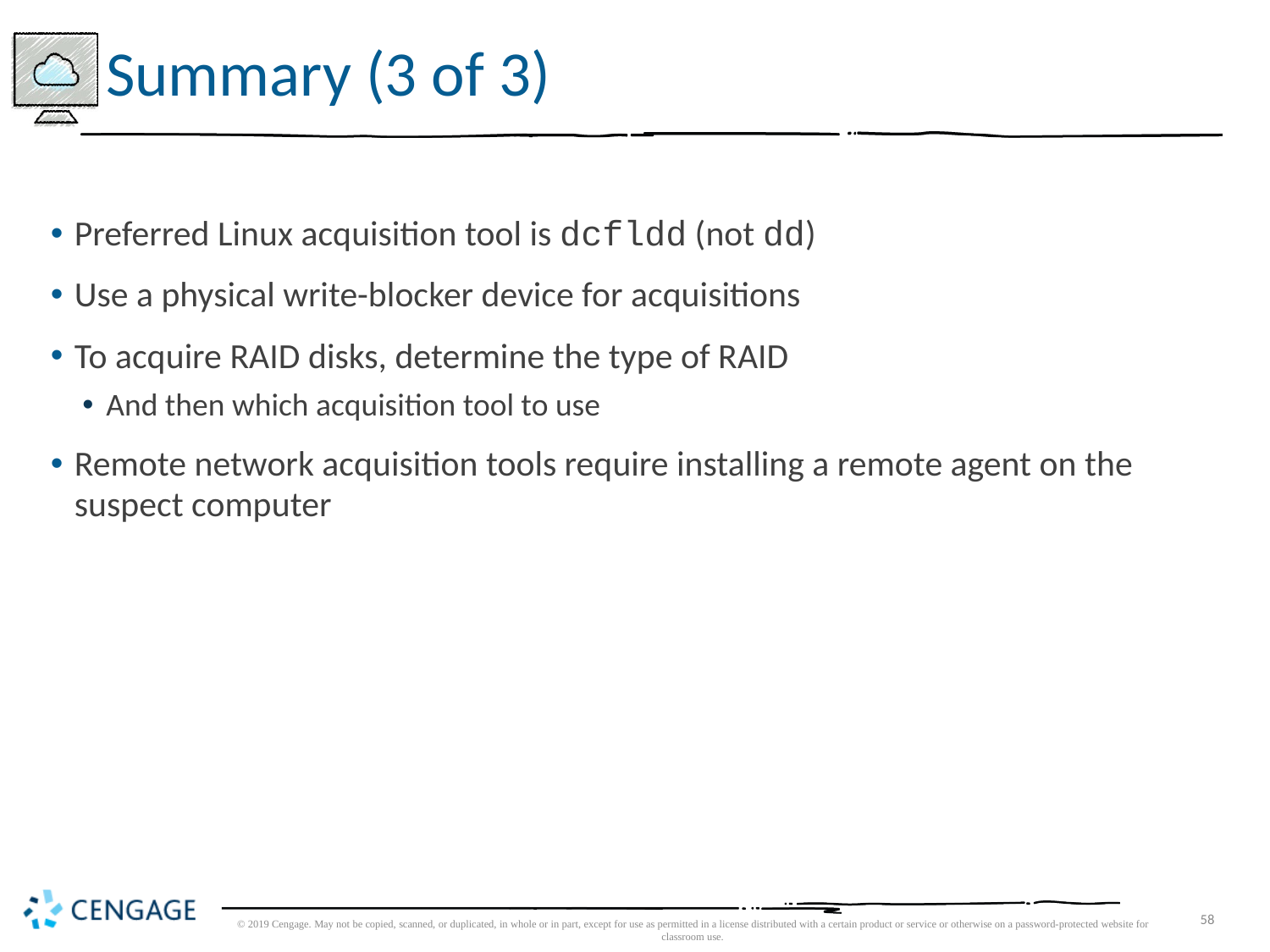

# Summary (3 of 3)
Preferred Linux acquisition tool is dcfldd (not dd)
Use a physical write-blocker device for acquisitions
To acquire RAID disks, determine the type of RAID
And then which acquisition tool to use
Remote network acquisition tools require installing a remote agent on the suspect computer
© 2019 Cengage. May not be copied, scanned, or duplicated, in whole or in part, except for use as permitted in a license distributed with a certain product or service or otherwise on a password-protected website for classroom use.